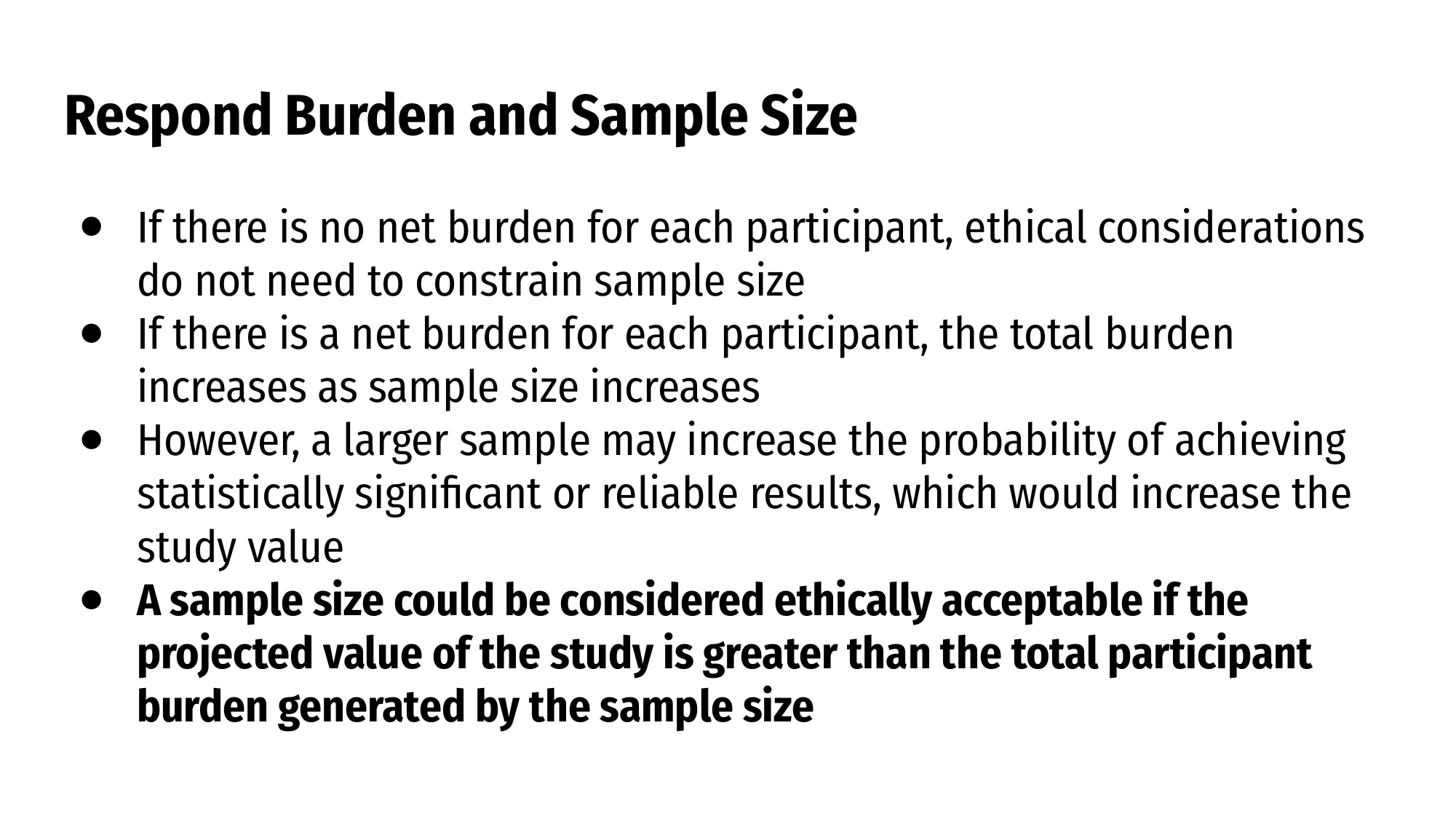

# Respond Burden and Sample Size
If there is no net burden for each participant, ethical considerations do not need to constrain sample size
If there is a net burden for each participant, the total burden increases as sample size increases
However, a larger sample may increase the probability of achieving statistically significant or reliable results, which would increase the study value
A sample size could be considered ethically acceptable if the projected value of the study is greater than the total participant burden generated by the sample size